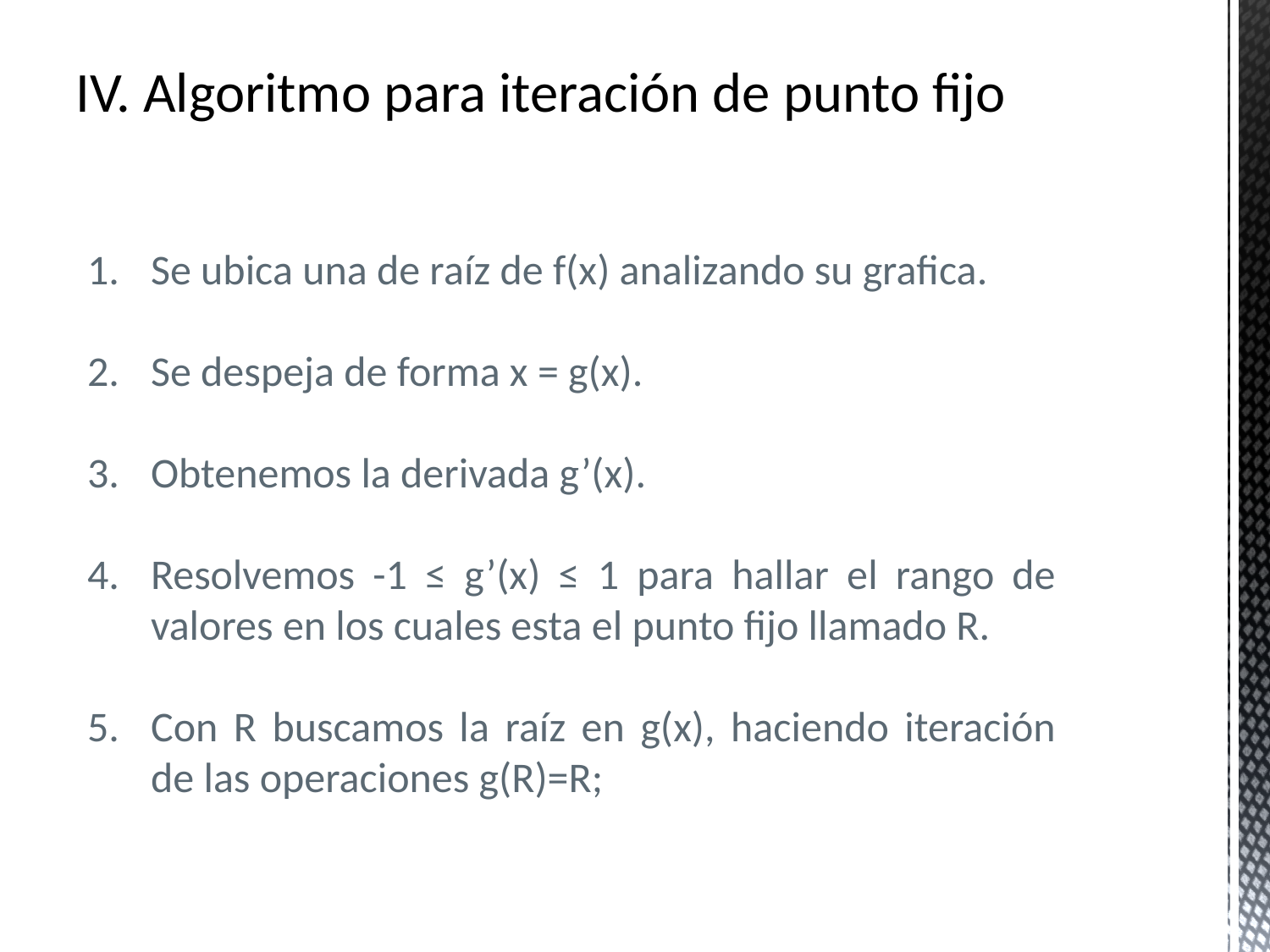

IV. Algoritmo para iteración de punto fijo
Se ubica una de raíz de f(x) analizando su grafica.

Se despeja de forma x = g(x).

Obtenemos la derivada g’(x).

Resolvemos -1 ≤ g’(x) ≤ 1 para hallar el rango de valores en los cuales esta el punto fijo llamado R.

Con R buscamos la raíz en g(x), haciendo iteración de las operaciones g(R)=R;